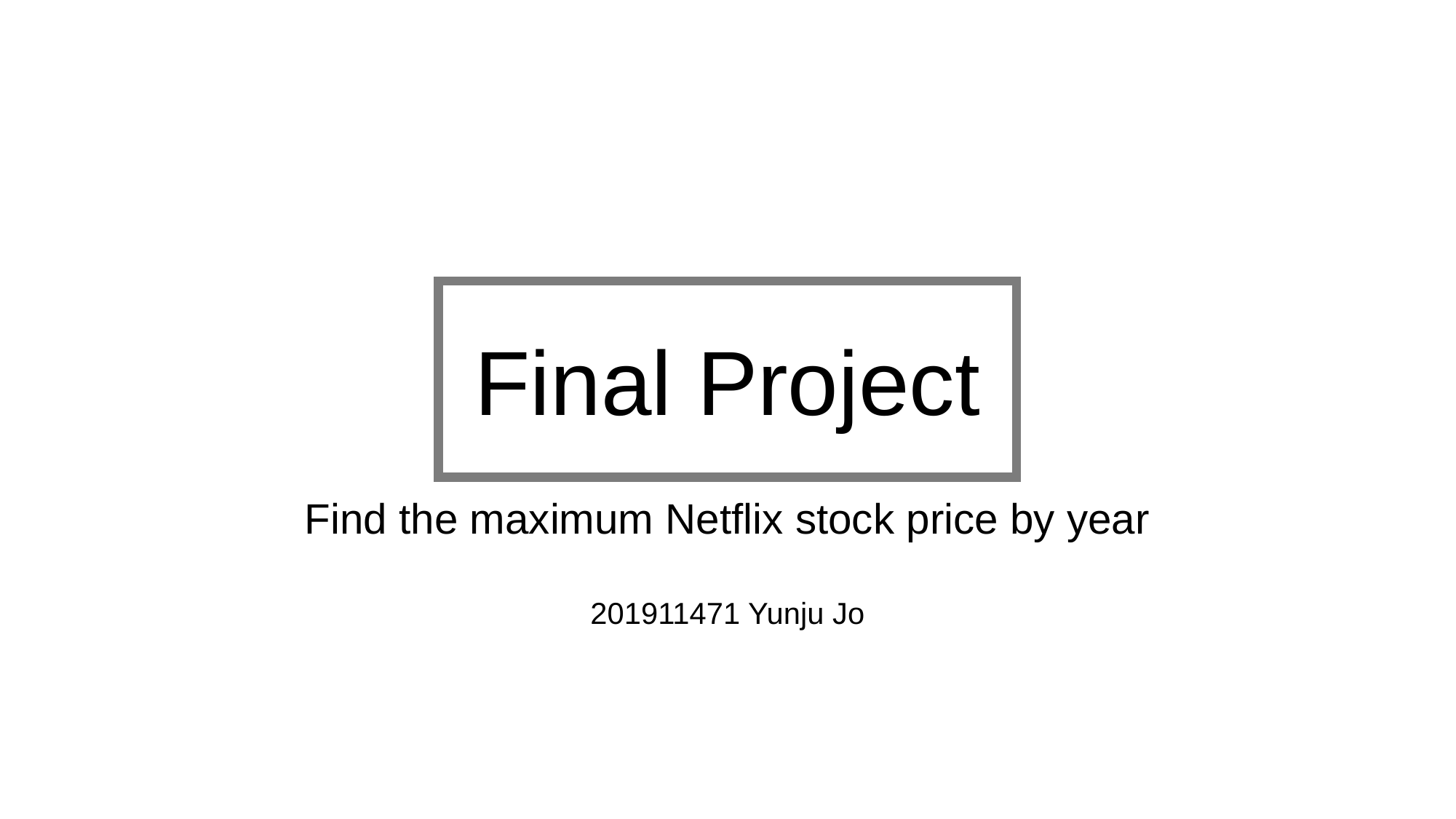

Final Project
Find the maximum Netflix stock price by year

201911471 Yunju Jo